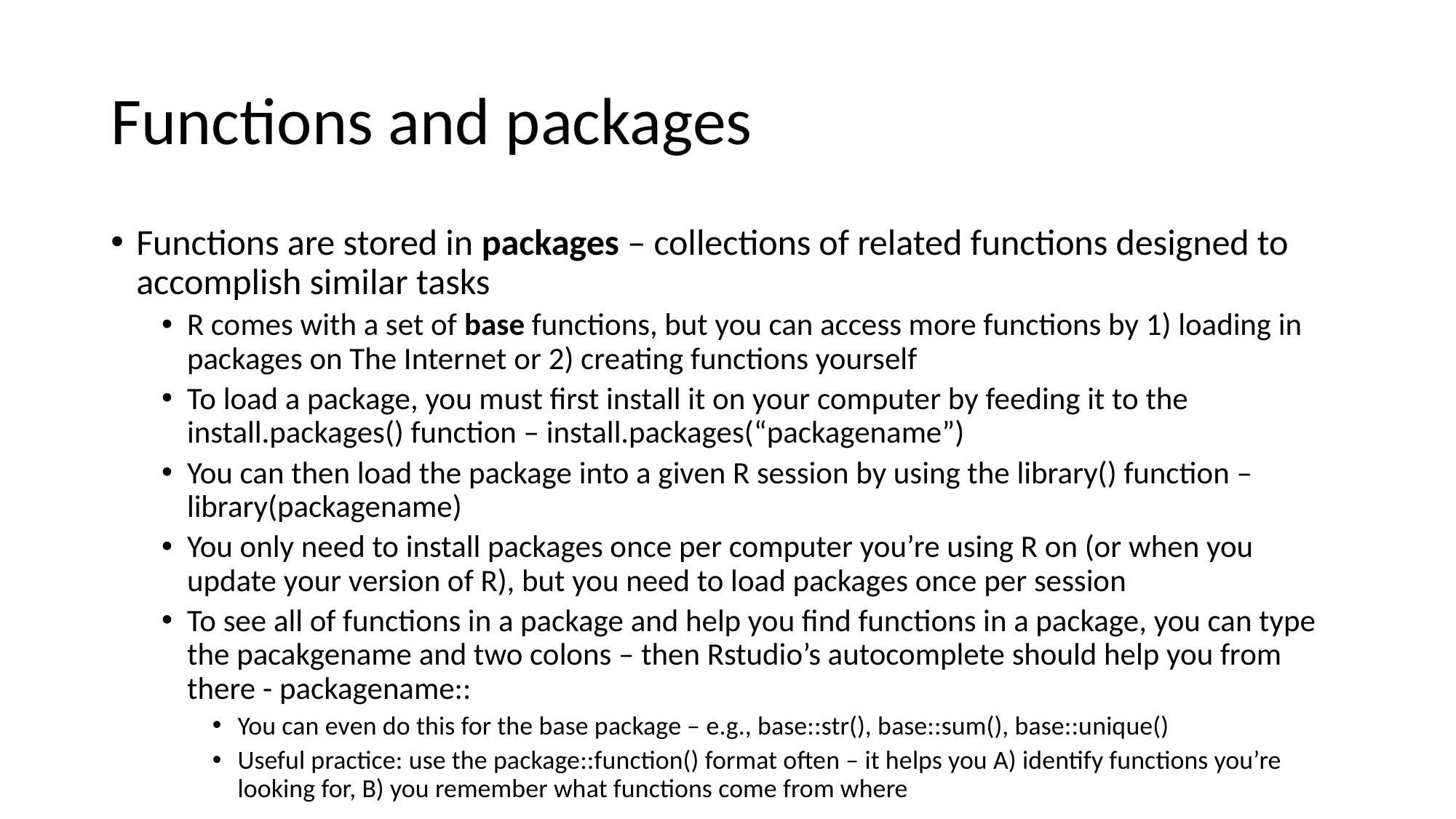

# Functions and packages
Functions are stored in packages – collections of related functions designed to accomplish similar tasks
R comes with a set of base functions, but you can access more functions by 1) loading in packages on The Internet or 2) creating functions yourself
To load a package, you must first install it on your computer by feeding it to the install.packages() function – install.packages(“packagename”)
You can then load the package into a given R session by using the library() function – library(packagename)
You only need to install packages once per computer you’re using R on (or when you update your version of R), but you need to load packages once per session
To see all of functions in a package and help you find functions in a package, you can type the pacakgename and two colons – then Rstudio’s autocomplete should help you from there - packagename::
You can even do this for the base package – e.g., base::str(), base::sum(), base::unique()
Useful practice: use the package::function() format often – it helps you A) identify functions you’re looking for, B) you remember what functions come from where